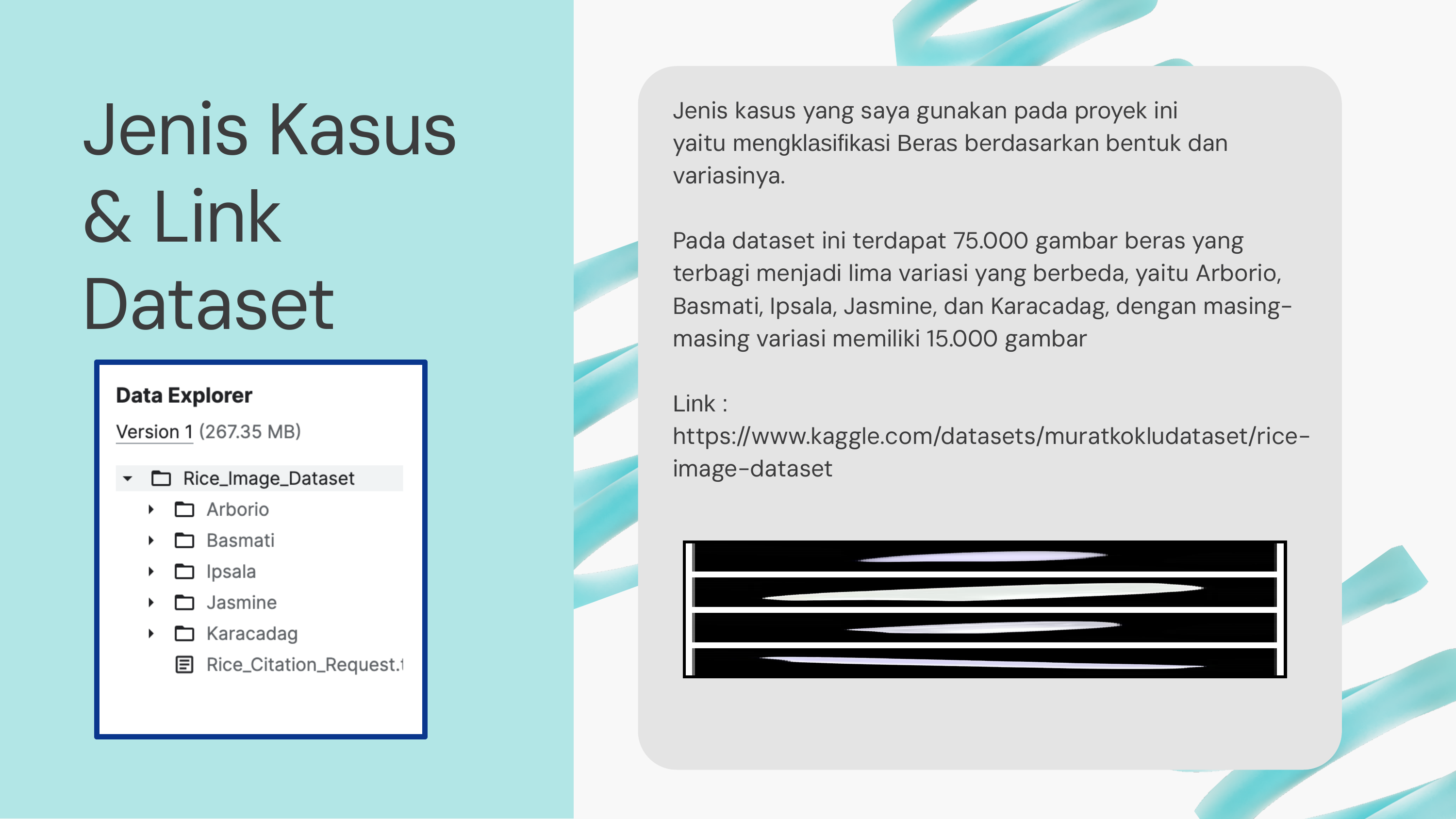

Jenis Kasus & Link Dataset
Jenis kasus yang saya gunakan pada proyek ini
yaitu mengklasifikasi Beras berdasarkan bentuk dan variasinya.

Pada dataset ini terdapat 75.000 gambar beras yang terbagi menjadi lima variasi yang berbeda, yaitu Arborio, Basmati, Ipsala, Jasmine, dan Karacadag, dengan masing-masing variasi memiliki 15.000 gambar

Link : https://www.kaggle.com/datasets/muratkokludataset/rice-image-dataset